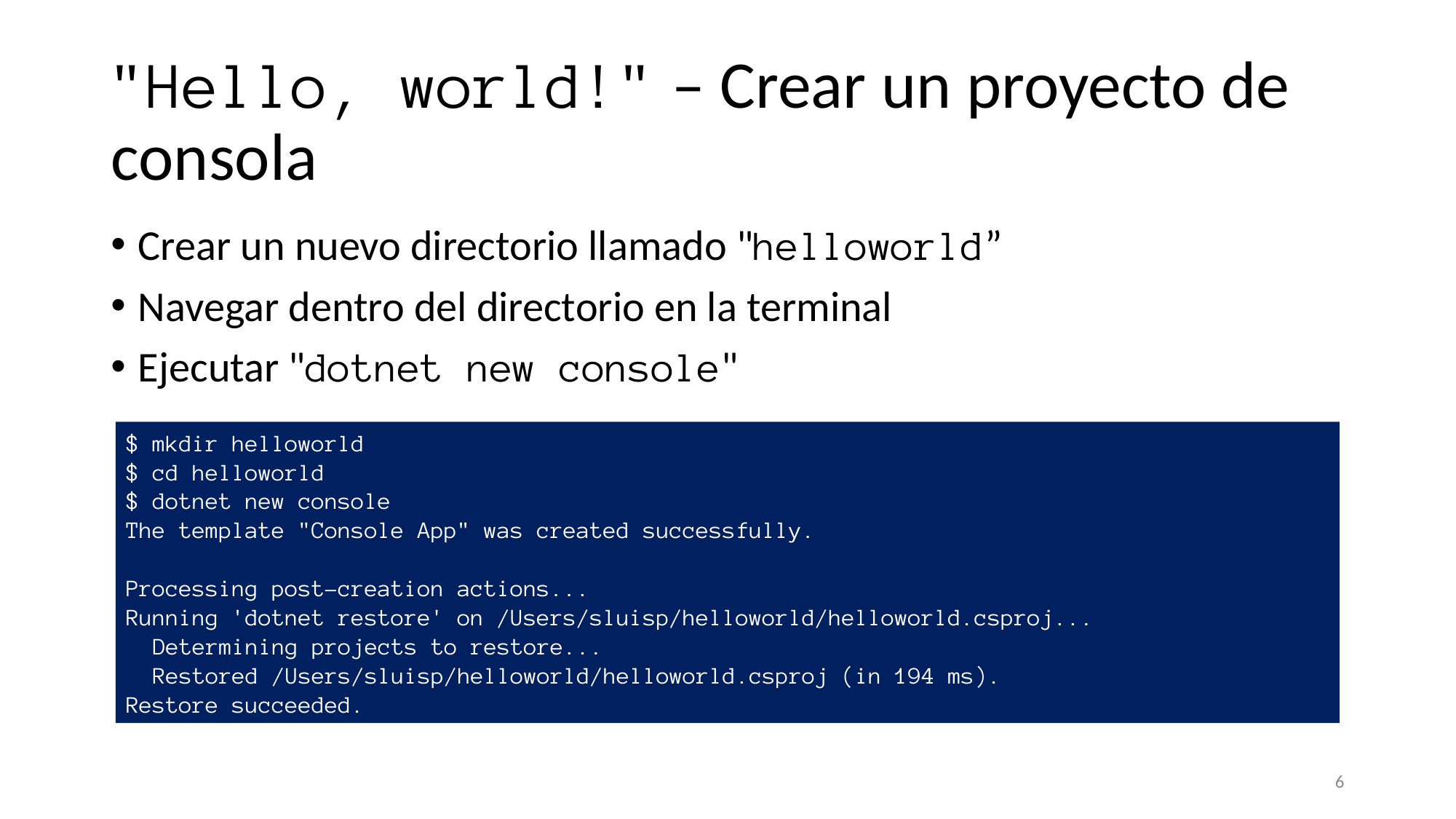

# "Hello, world!" – Crear un proyecto de consola
Crear un nuevo directorio llamado "helloworld”
Navegar dentro del directorio en la terminal
Ejecutar "dotnet new console"
$ mkdir helloworld
$ cd helloworld
$ dotnet new console
The template "Console App" was created successfully.

Processing post-creation actions...
Running 'dotnet restore' on /Users/sluisp/helloworld/helloworld.csproj...
  Determining projects to restore...
  Restored /Users/sluisp/helloworld/helloworld.csproj (in 194 ms).
Restore succeeded.
6